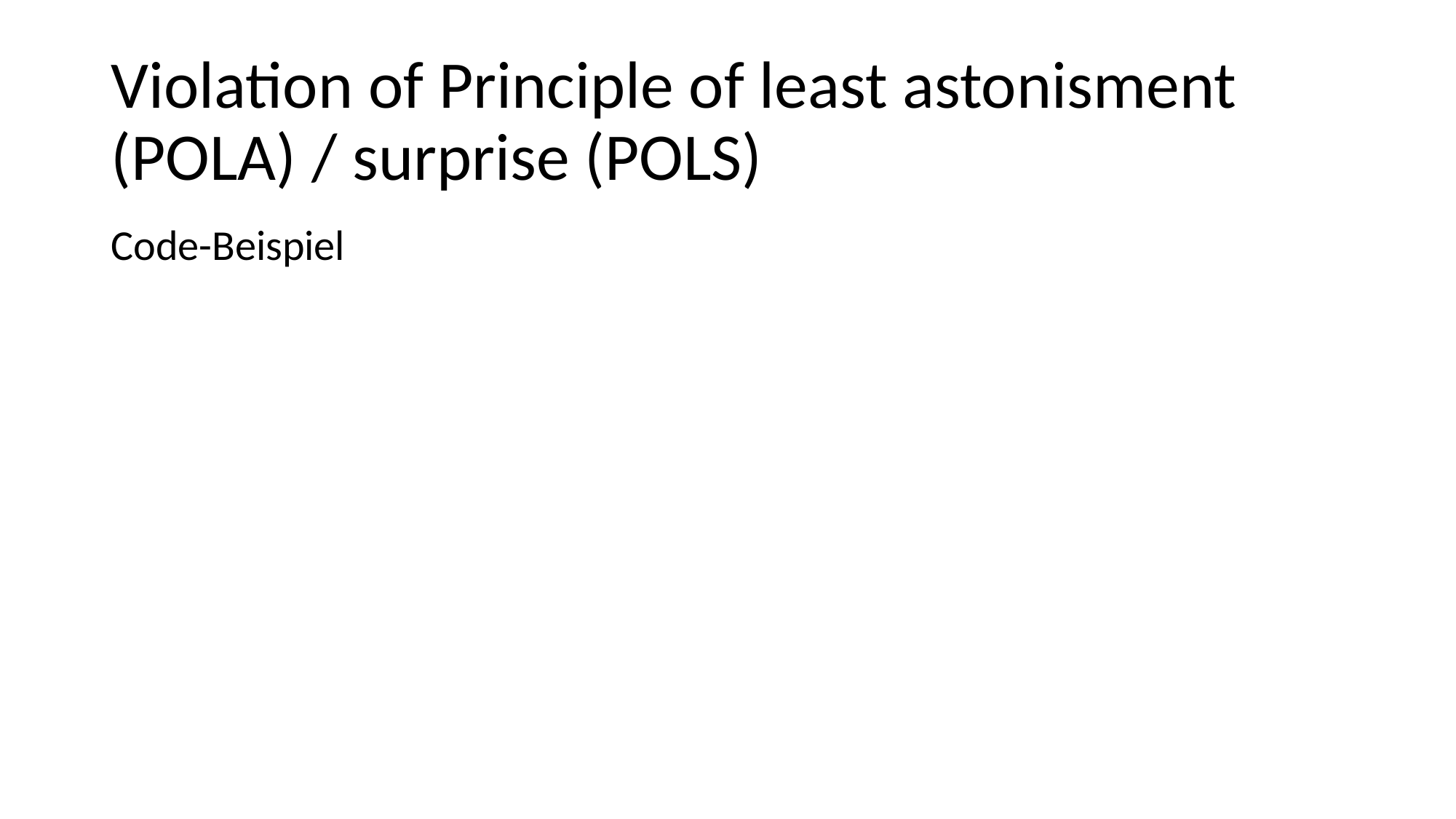

# Violation of Principle of least astonisment (POLA) / surprise (POLS)
Code-Beispiel